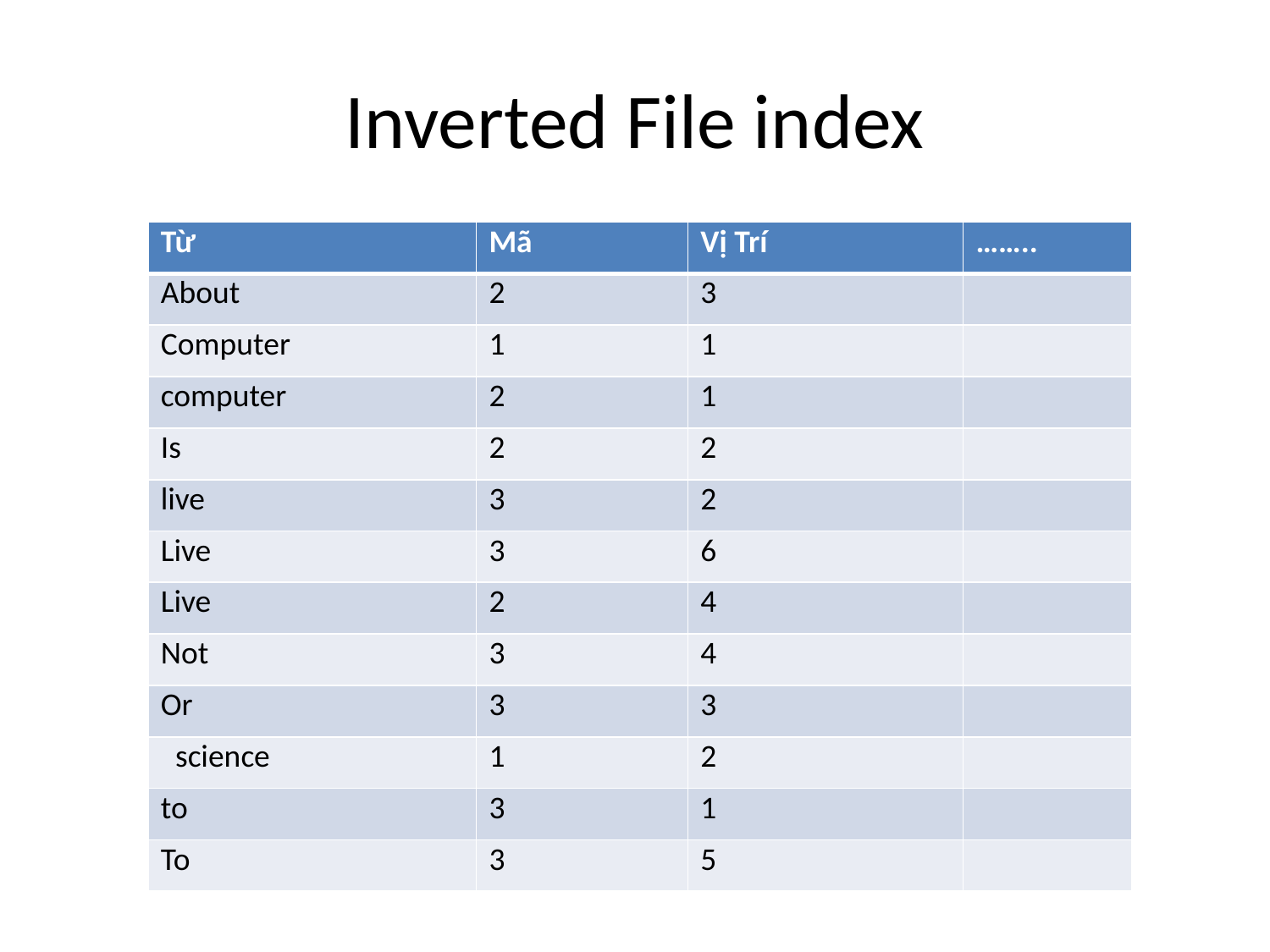

# Inverted File index
| Từ | Mã | Vị Trí | …….. |
| --- | --- | --- | --- |
| About | 2 | 3 |  |
| Computer | 1 | 1 |  |
| computer | 2 | 1 |  |
| Is | 2 | 2 |  |
| live | 3 | 2 |  |
| Live | 3 | 6 |  |
| Live | 2 | 4 |  |
| Not | 3 | 4 |  |
| Or | 3 | 3 |  |
| science | 1 | 2 |  |
| to | 3 | 1 |  |
| To | 3 | 5 |  |